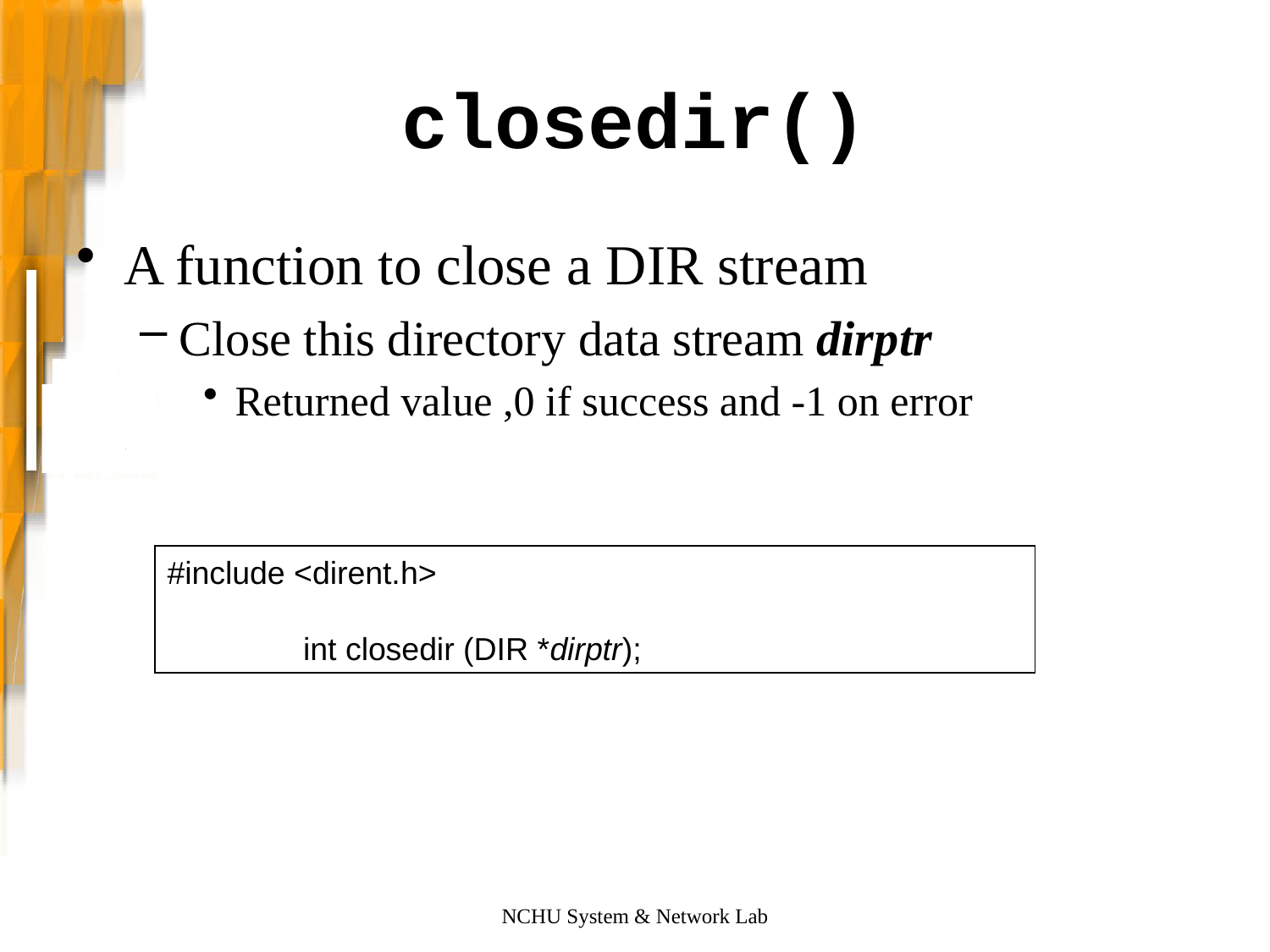

# closedir()
A function to close a DIR stream
Close this directory data stream dirptr
Returned value ,0 if success and -1 on error

#include <dirent.h>
	 int closedir (DIR *dirptr);
NCHU System & Network Lab